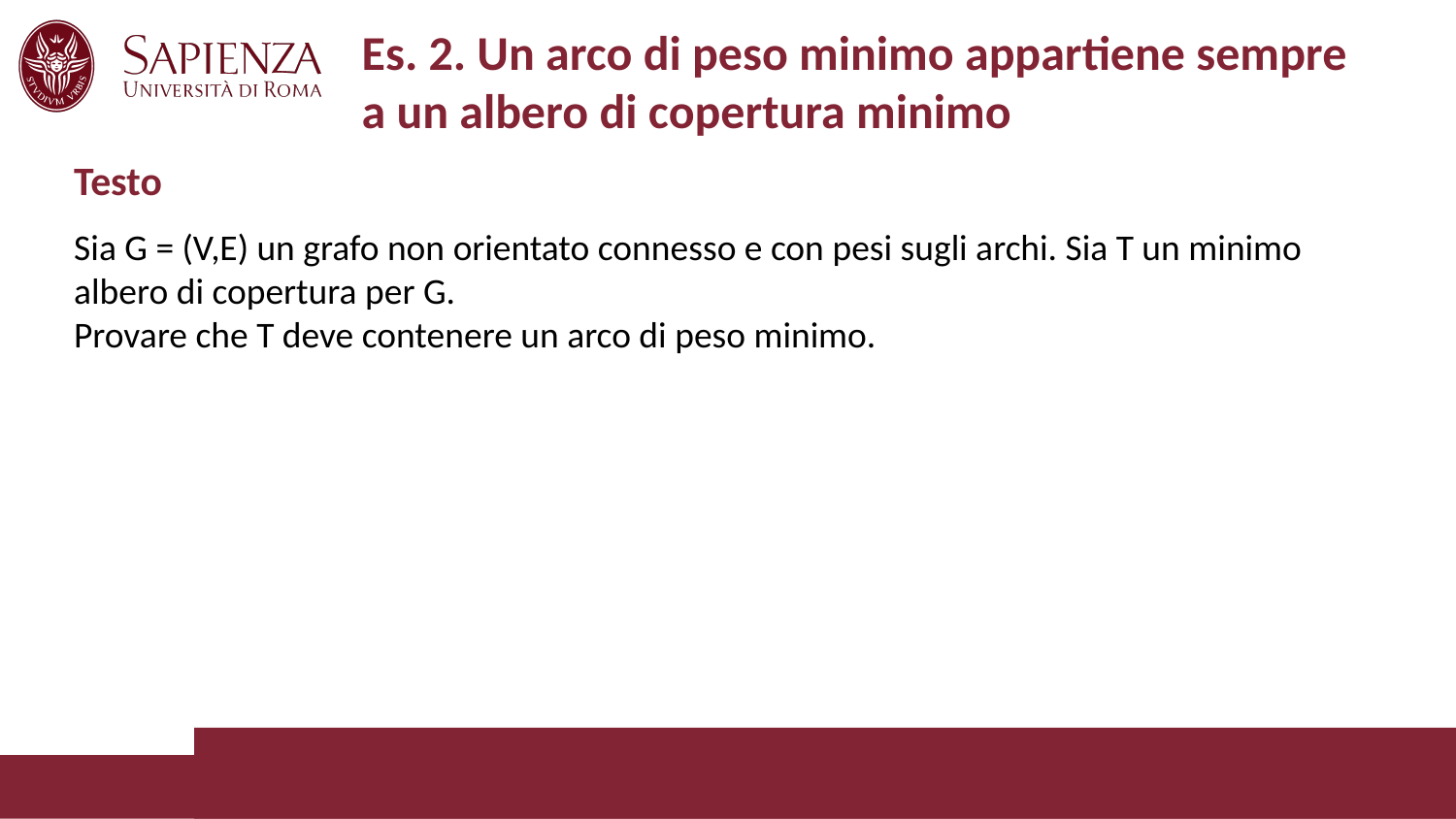

# Es. 2. Un arco di peso minimo appartiene sempre a un albero di copertura minimo

Testo
Sia G = (V,E) un grafo non orientato connesso e con pesi sugli archi. Sia T un minimo albero di copertura per G.
Provare che T deve contenere un arco di peso minimo.